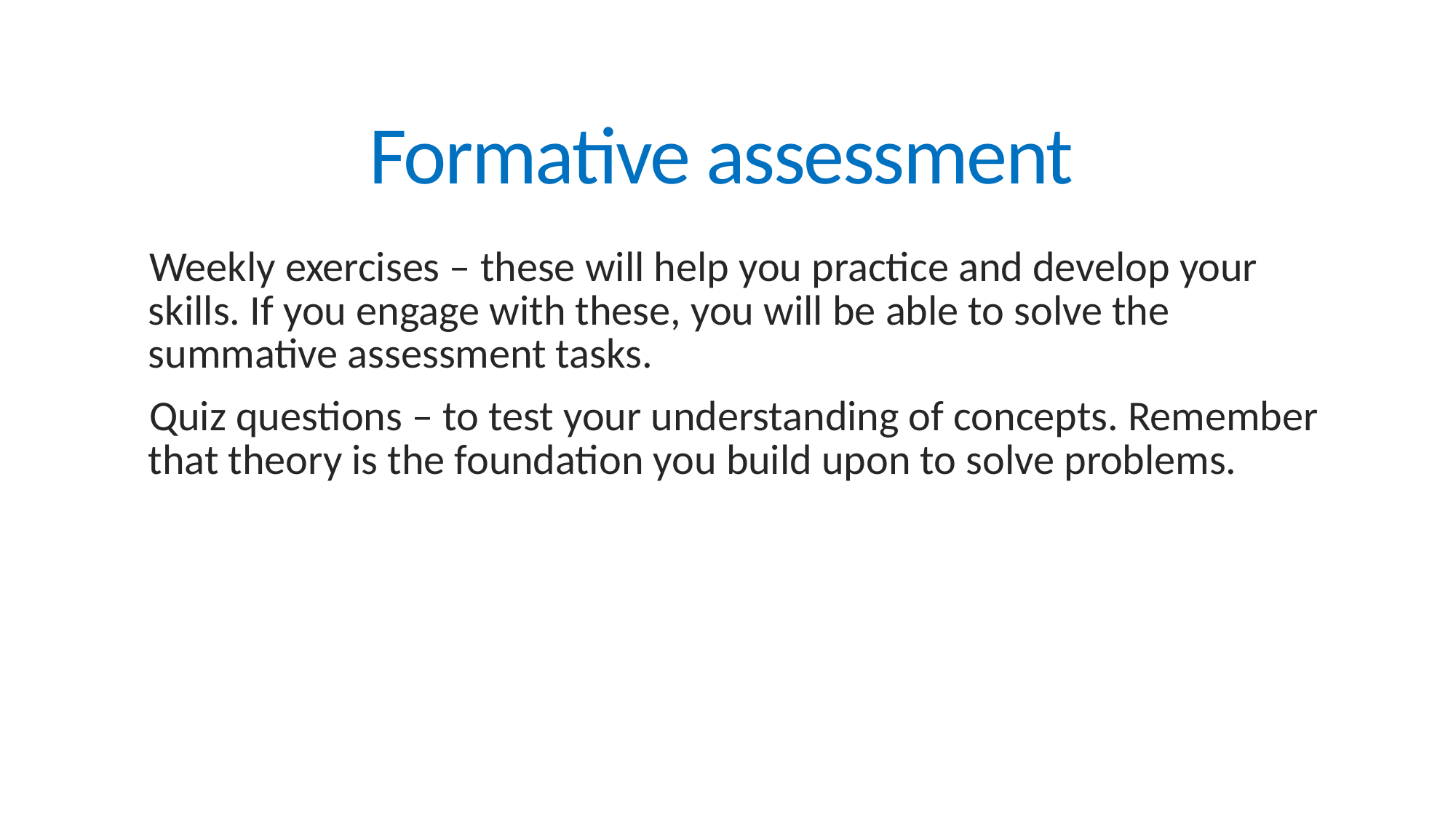

# Formative assessment
Weekly exercises – these will help you practice and develop your skills. If you engage with these, you will be able to solve the summative assessment tasks.
Quiz questions – to test your understanding of concepts. Remember that theory is the foundation you build upon to solve problems.